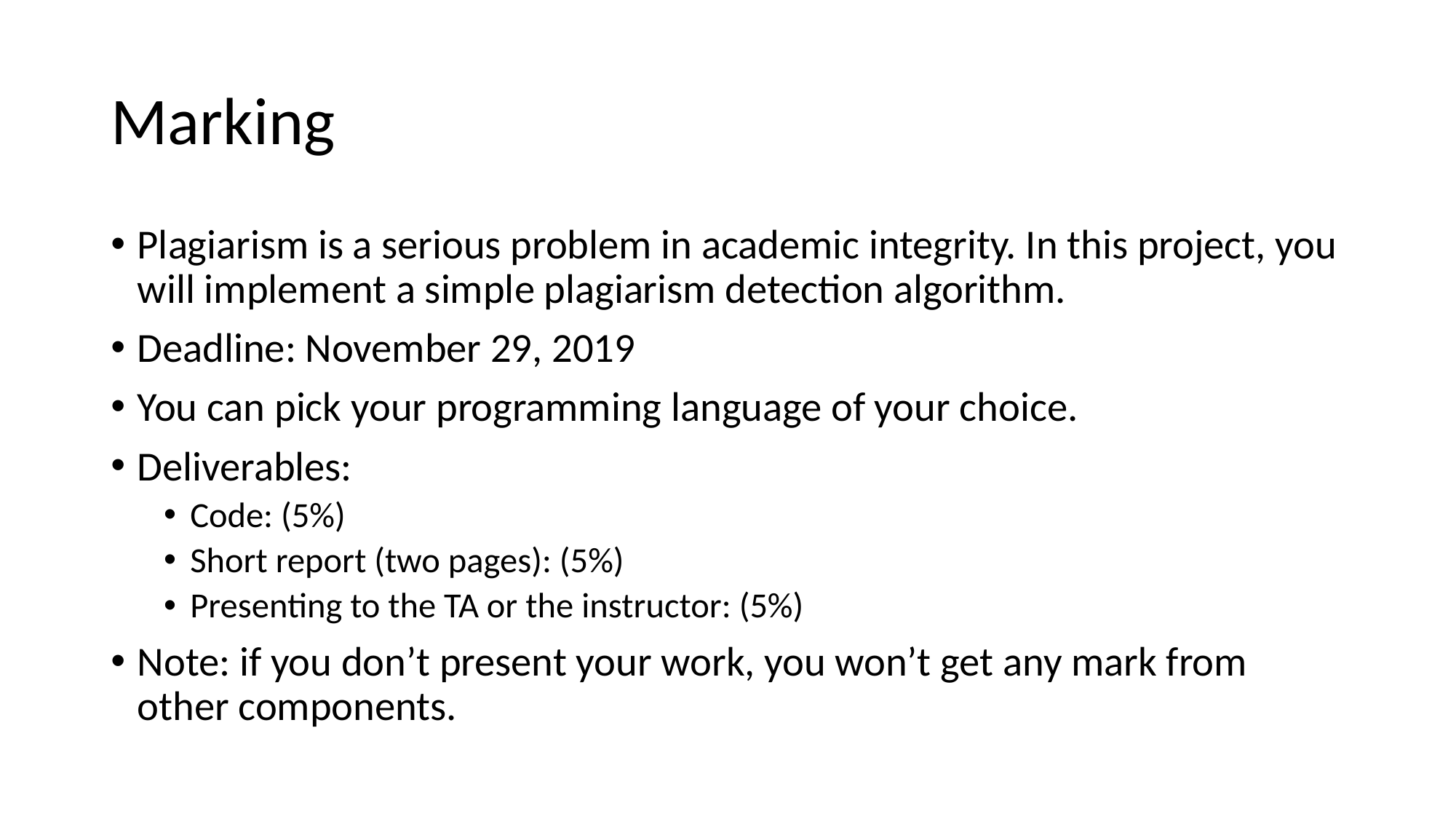

# Marking
Plagiarism is a serious problem in academic integrity. In this project, you will implement a simple plagiarism detection algorithm.
Deadline: November 29, 2019
You can pick your programming language of your choice.
Deliverables:
Code: (5%)
Short report (two pages): (5%)
Presenting to the TA or the instructor: (5%)
Note: if you don’t present your work, you won’t get any mark from other components.